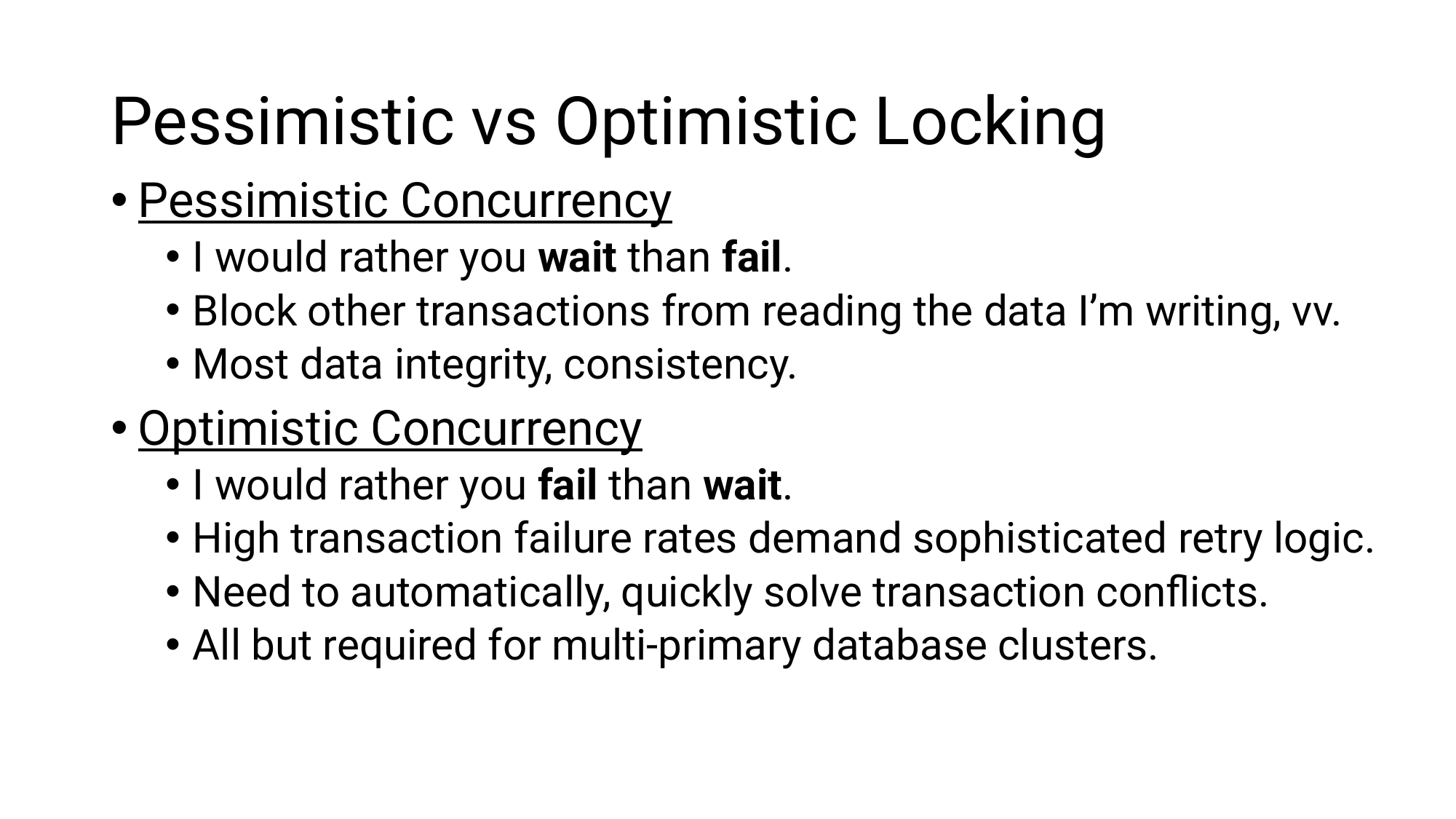

# Pessimistic vs Optimistic Locking
Pessimistic Concurrency
I would rather you wait than fail.
Block other transactions from reading the data I’m writing, vv.
Most data integrity, consistency.
Optimistic Concurrency
I would rather you fail than wait.
High transaction failure rates demand sophisticated retry logic.
Need to automatically, quickly solve transaction conflicts.
All but required for multi-primary database clusters.